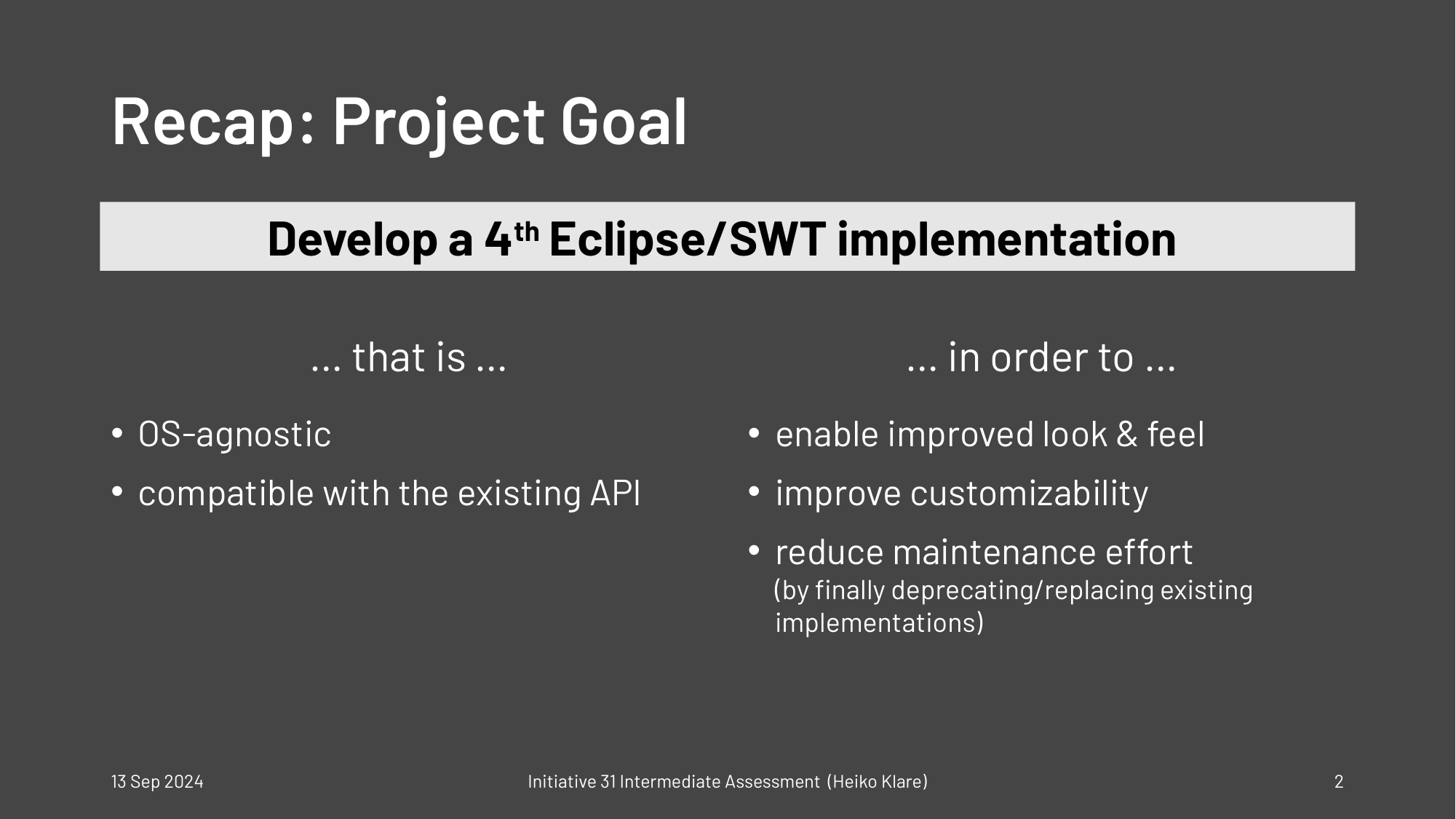

# Recap: Project Goal
Develop a 4th Eclipse/SWT implementation
… that is …
OS-agnostic
compatible with the existing API
… in order to …
enable improved look & feel
improve customizability
reduce maintenance effort
(by finally deprecating/replacing existing implementations)
13 Sep 2024
Initiative 31 Intermediate Assessment  (Heiko Klare)
2